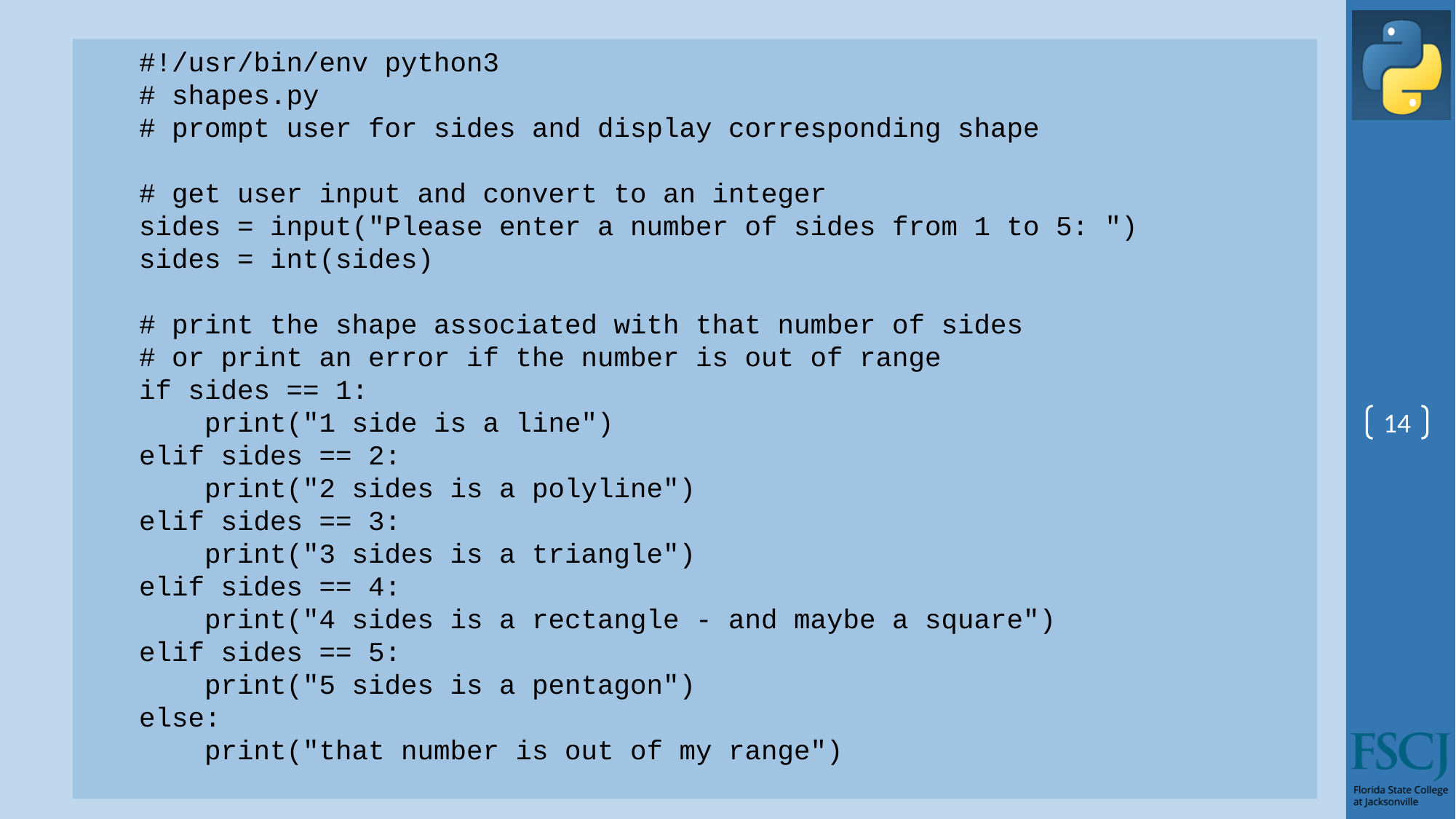

#!/usr/bin/env python3
# shapes.py
# prompt user for sides and display corresponding shape

# get user input and convert to an integer
sides = input("Please enter a number of sides from 1 to 5: ")
sides = int(sides)

# print the shape associated with that number of sides
# or print an error if the number is out of range
if sides == 1:
    print("1 side is a line")
elif sides == 2:
    print("2 sides is a polyline")
elif sides == 3:
    print("3 sides is a triangle")
elif sides == 4:
    print("4 sides is a rectangle - and maybe a square")
elif sides == 5:
    print("5 sides is a pentagon")
else:
    print("that number is out of my range")
14